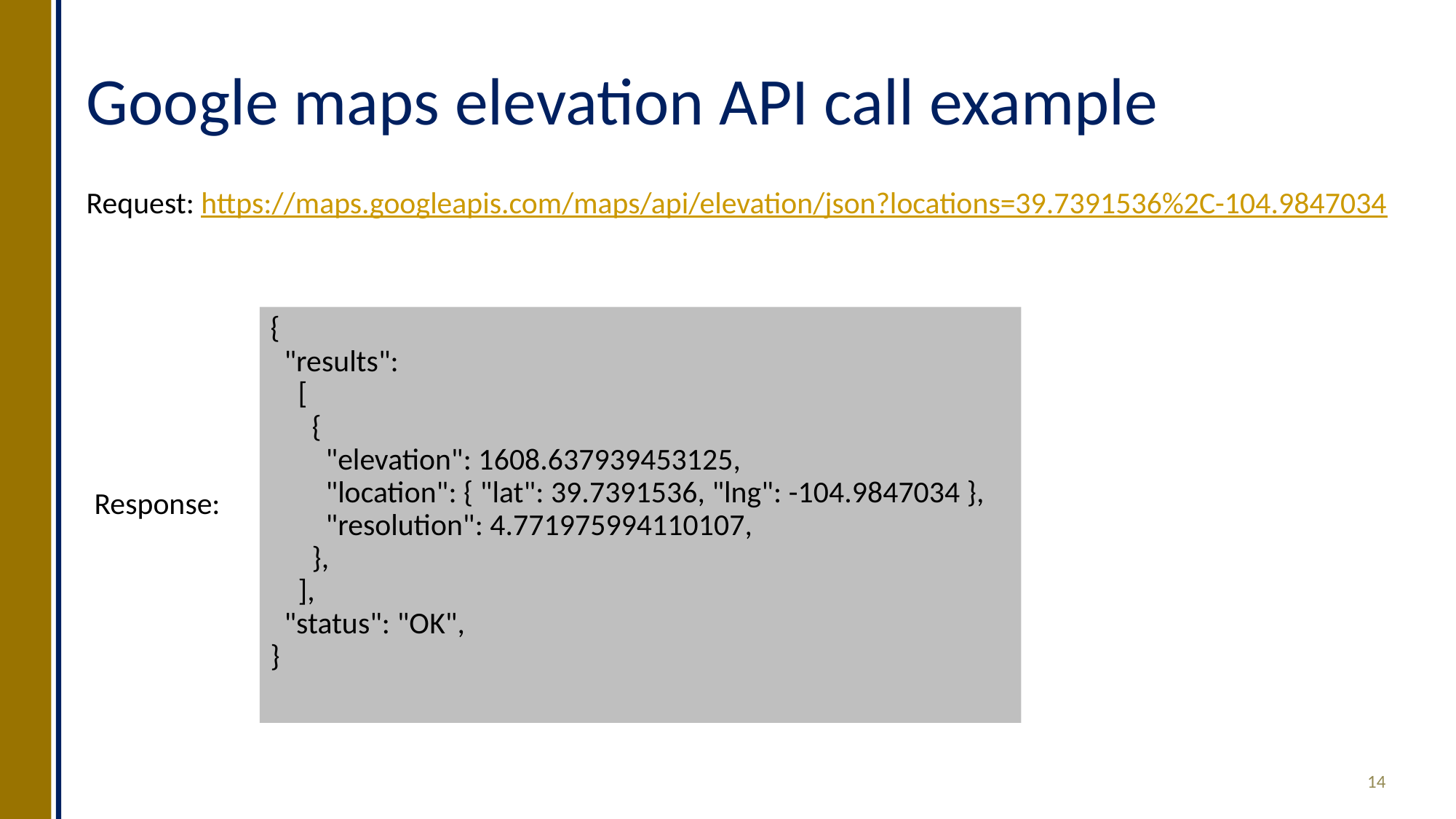

# Google maps elevation API call example
Request: https://maps.googleapis.com/maps/api/elevation/json?locations=39.7391536%2C-104.9847034

{
  "results":
    [
      {
        "elevation": 1608.637939453125,
        "location": { "lat": 39.7391536, "lng": -104.9847034 },
        "resolution": 4.771975994110107,
      },
    ],
  "status": "OK",
}

Response:
14